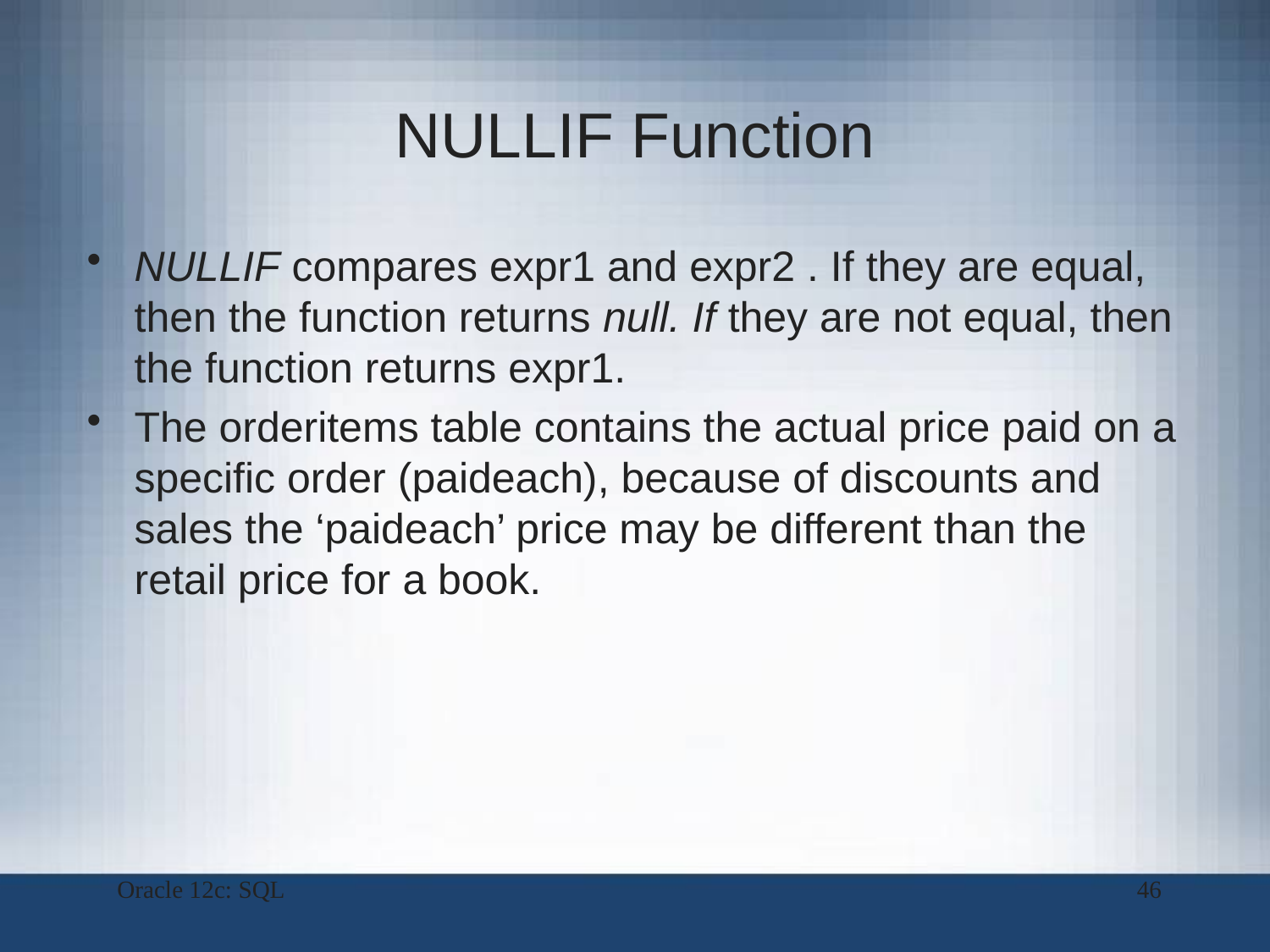

# NULLIF Function
NULLIF compares expr1 and expr2 . If they are equal, then the function returns null. If they are not equal, then the function returns expr1.
The orderitems table contains the actual price paid on a specific order (paideach), because of discounts and sales the ‘paideach’ price may be different than the retail price for a book.
Oracle 12c: SQL
46